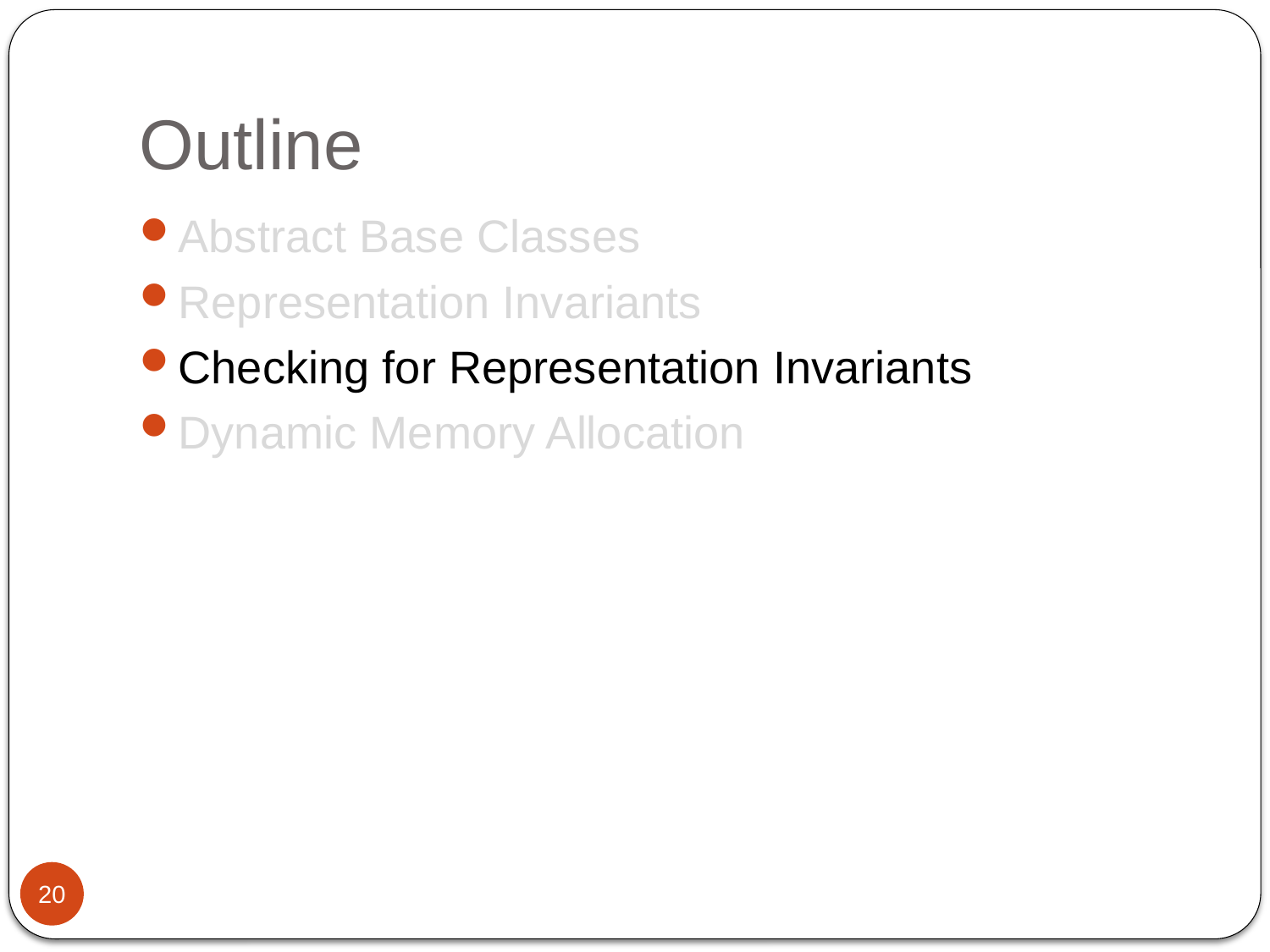

# Outline
Abstract Base Classes
Representation Invariants
Checking for Representation Invariants
Dynamic Memory Allocation
20